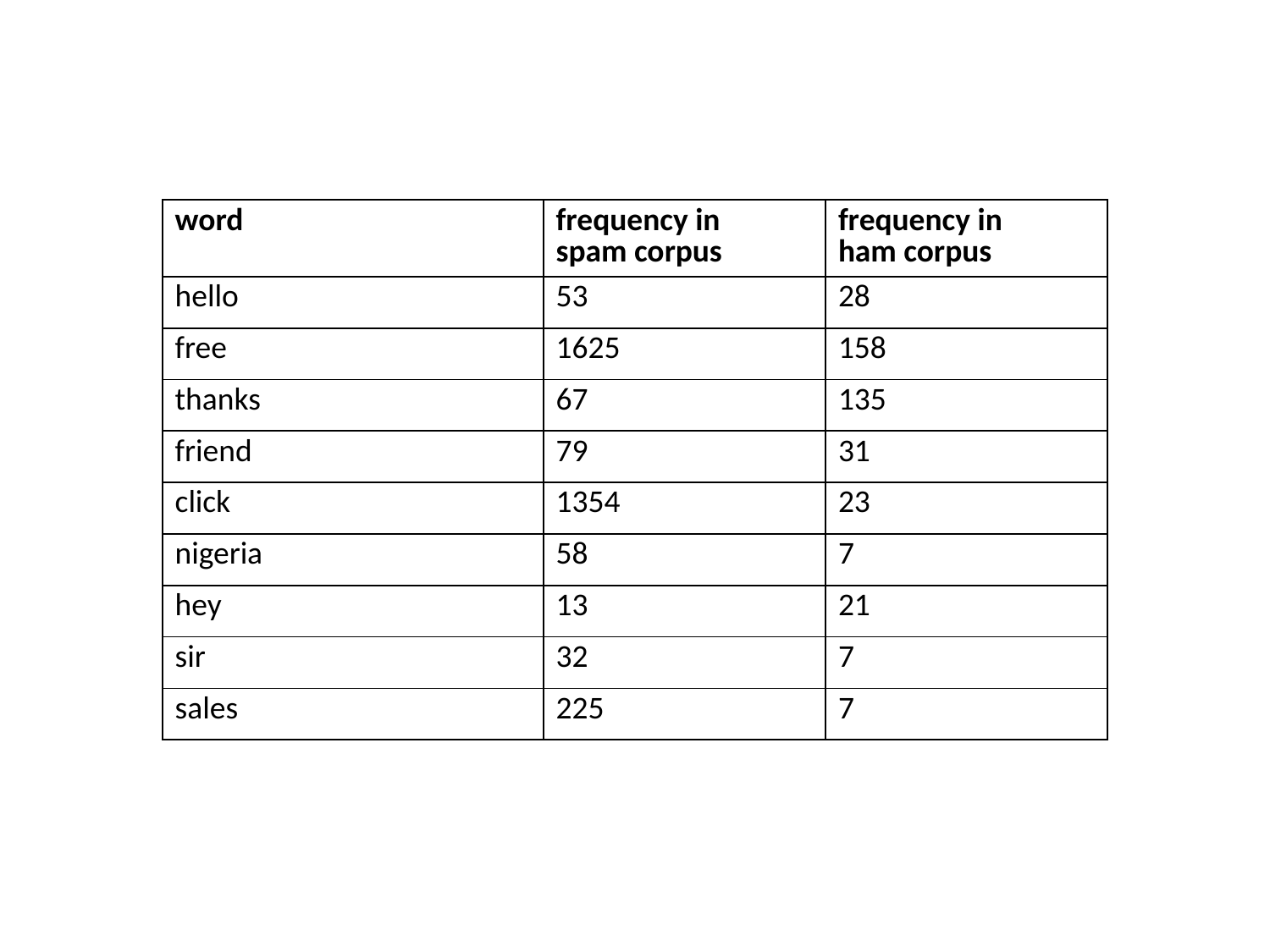

| word | frequency in spam corpus | frequency in ham corpus |
| --- | --- | --- |
| hello | 53 | 28 |
| free | 1625 | 158 |
| thanks | 67 | 135 |
| friend | 79 | 31 |
| click | 1354 | 23 |
| nigeria | 58 | 7 |
| hey | 13 | 21 |
| sir | 32 | 7 |
| sales | 225 | 7 |